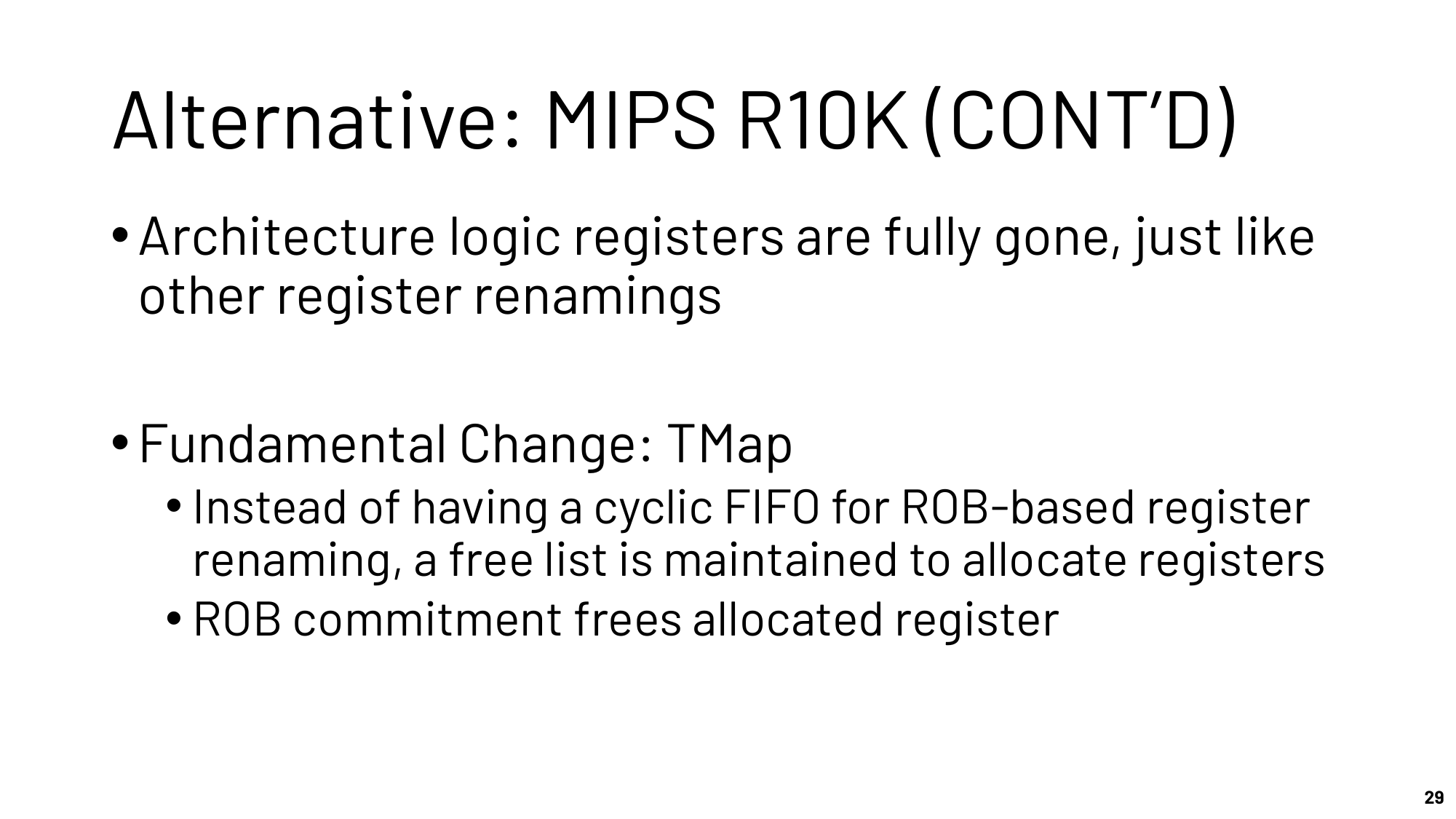

# Alternative: MIPS R10K (CONT’D)
Architecture logic registers are fully gone, just like other register renamings

Fundamental Change: TMap
Instead of having a cyclic FIFO for ROB-based register renaming, a free list is maintained to allocate registers
ROB commitment frees allocated register
29